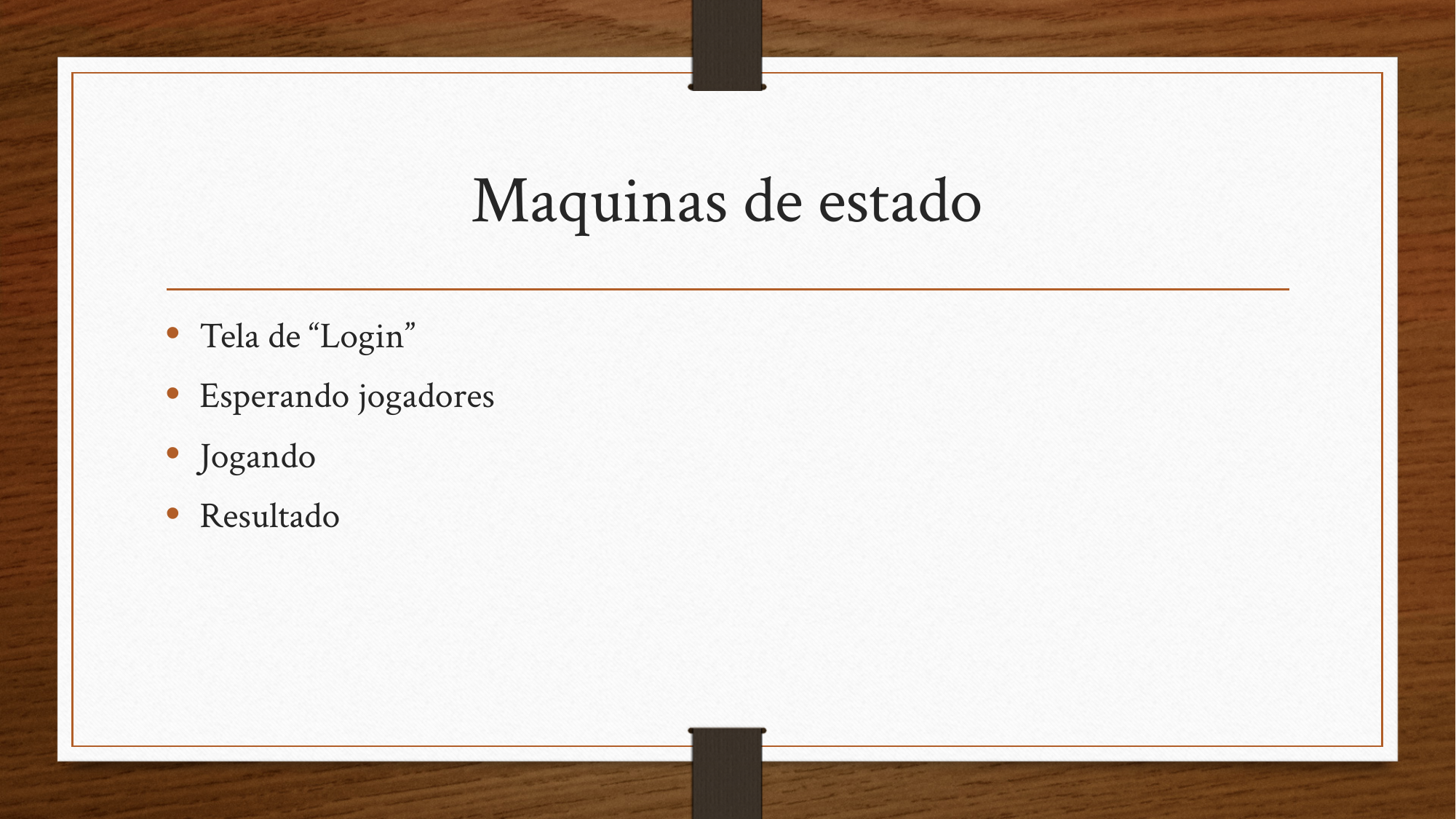

# Maquinas de estado
Tela de “Login”
Esperando jogadores
Jogando
Resultado